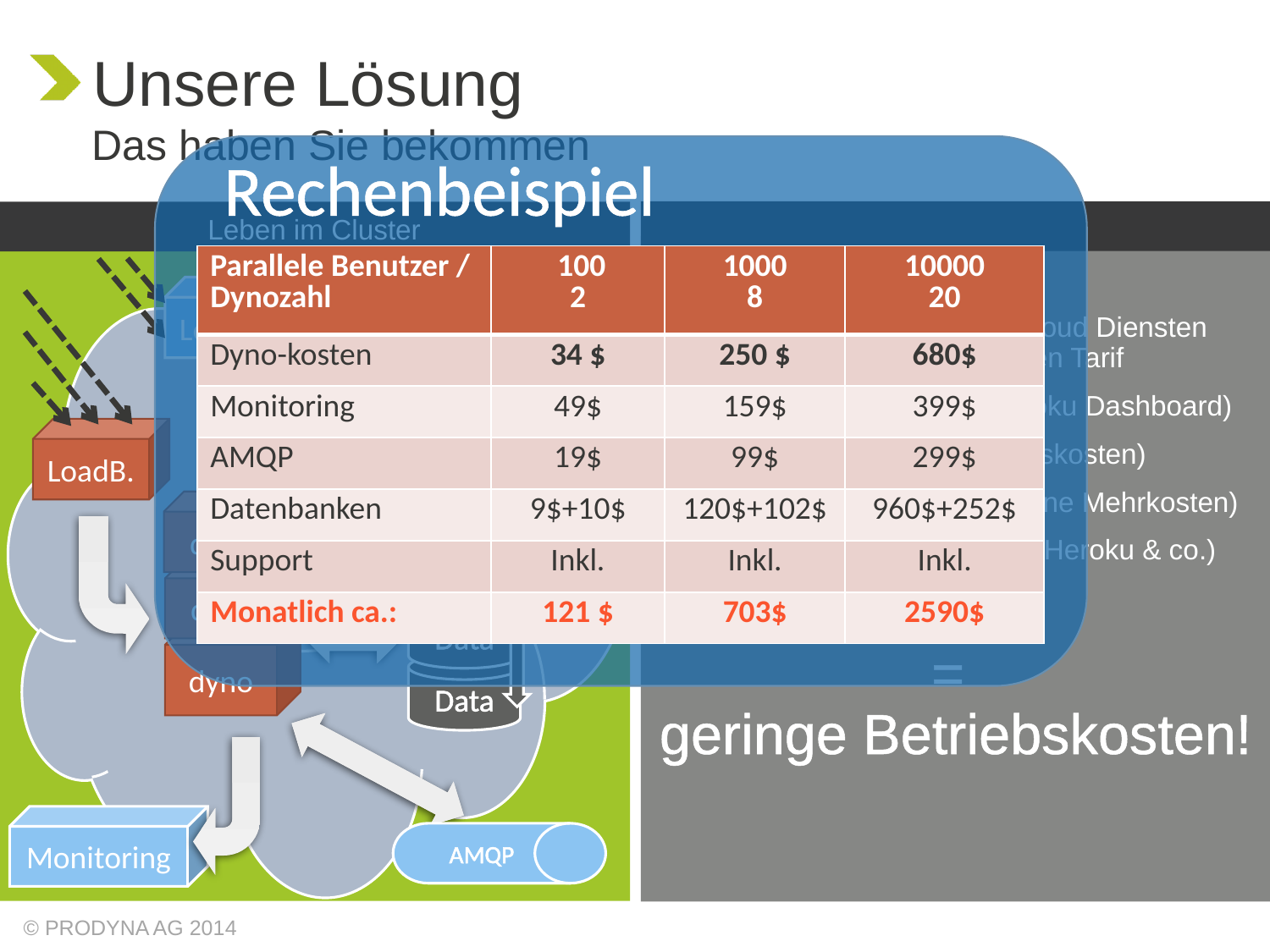

# Unsere Lösung
Das haben Sie bekommen

Rechenbeispiel
Leben im Cluster
| Parallele Benutzer / Dynozahl | 100 2 | 1000 8 | 10000 20 |
| --- | --- | --- | --- |
| Dyno-kosten | 34 $ | 250 $ | 680$ |
| Monitoring | 49$ | 159$ | 399$ |
| AMQP | 19$ | 99$ | 299$ |
| Datenbanken | 9$+10$ | 120$+102$ | 960$+252$ |
| Support | Inkl. | Inkl. | Inkl. |
| Monatlich ca.: | 121 $ | 703$ | 2590$ |

Leicht skalierbar
Starke Einbeziehung von Cloud Diensten
Sie zahlen nach einem festen Tarif
Leichte Administration (Heroku Dashboard)
Leicht erweiterbar (Wartungskosten)
Ausgereiftes Monitoring (keine Mehrkosten)
Extrem hohe Verfügbarkeit (Heroku & co.)
=
geringe Betriebskosten!
LoadB.
Highlights

dyno
LoadB.
dyno
dyno

dyno
Session
Data

dyno

Data

Monitoring
AMQP